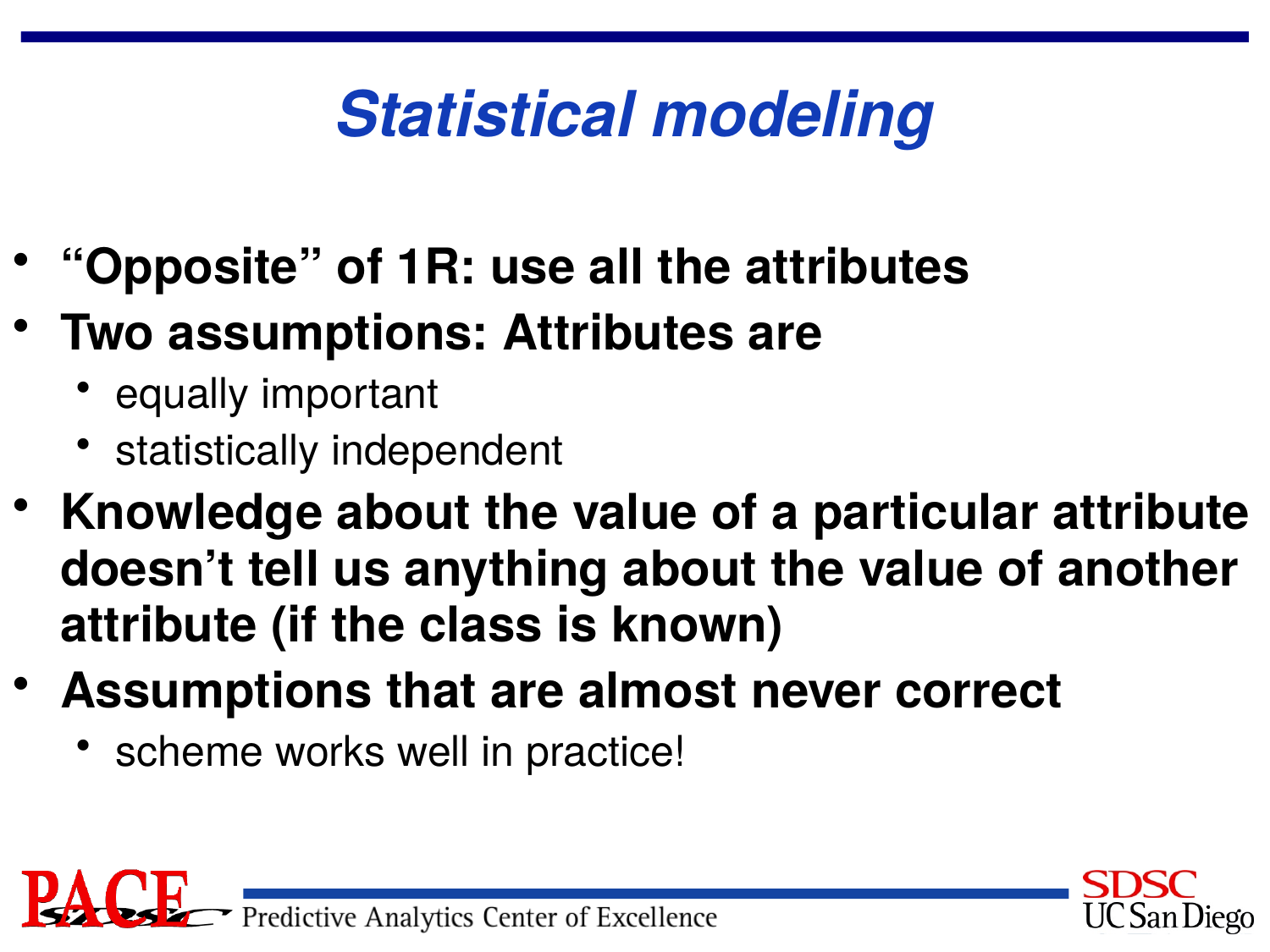

# Statistical modeling
“Opposite” of 1R: use all the attributes
Two assumptions: Attributes are
equally important
statistically independent
Knowledge about the value of a particular attribute doesn’t tell us anything about the value of another attribute (if the class is known)
Assumptions that are almost never correct
scheme works well in practice!